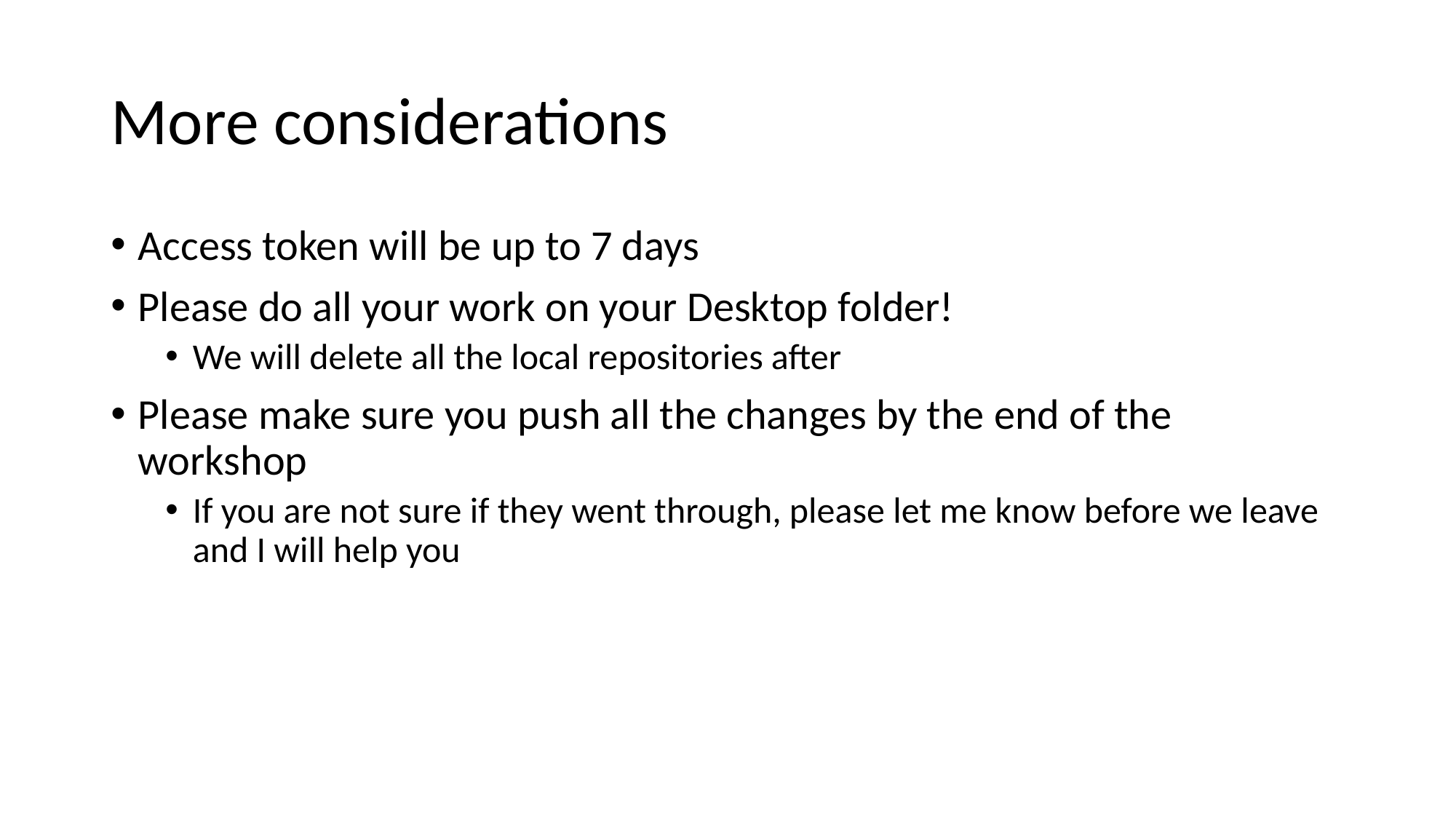

# More considerations
Access token will be up to 7 days
Please do all your work on your Desktop folder!
We will delete all the local repositories after
Please make sure you push all the changes by the end of the workshop
If you are not sure if they went through, please let me know before we leave and I will help you